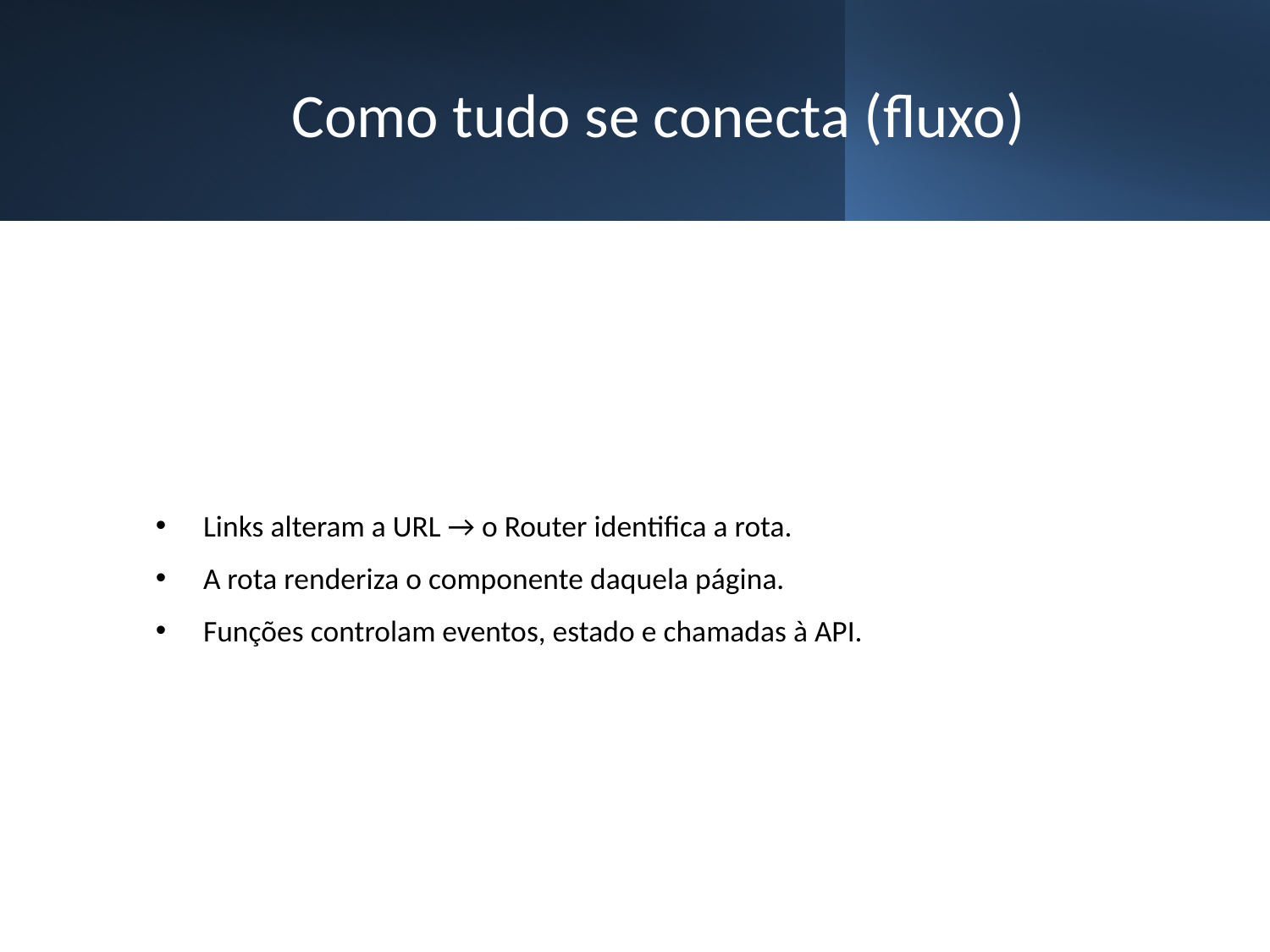

# Como tudo se conecta (fluxo)
Links alteram a URL → o Router identifica a rota.
A rota renderiza o componente daquela página.
Funções controlam eventos, estado e chamadas à API.